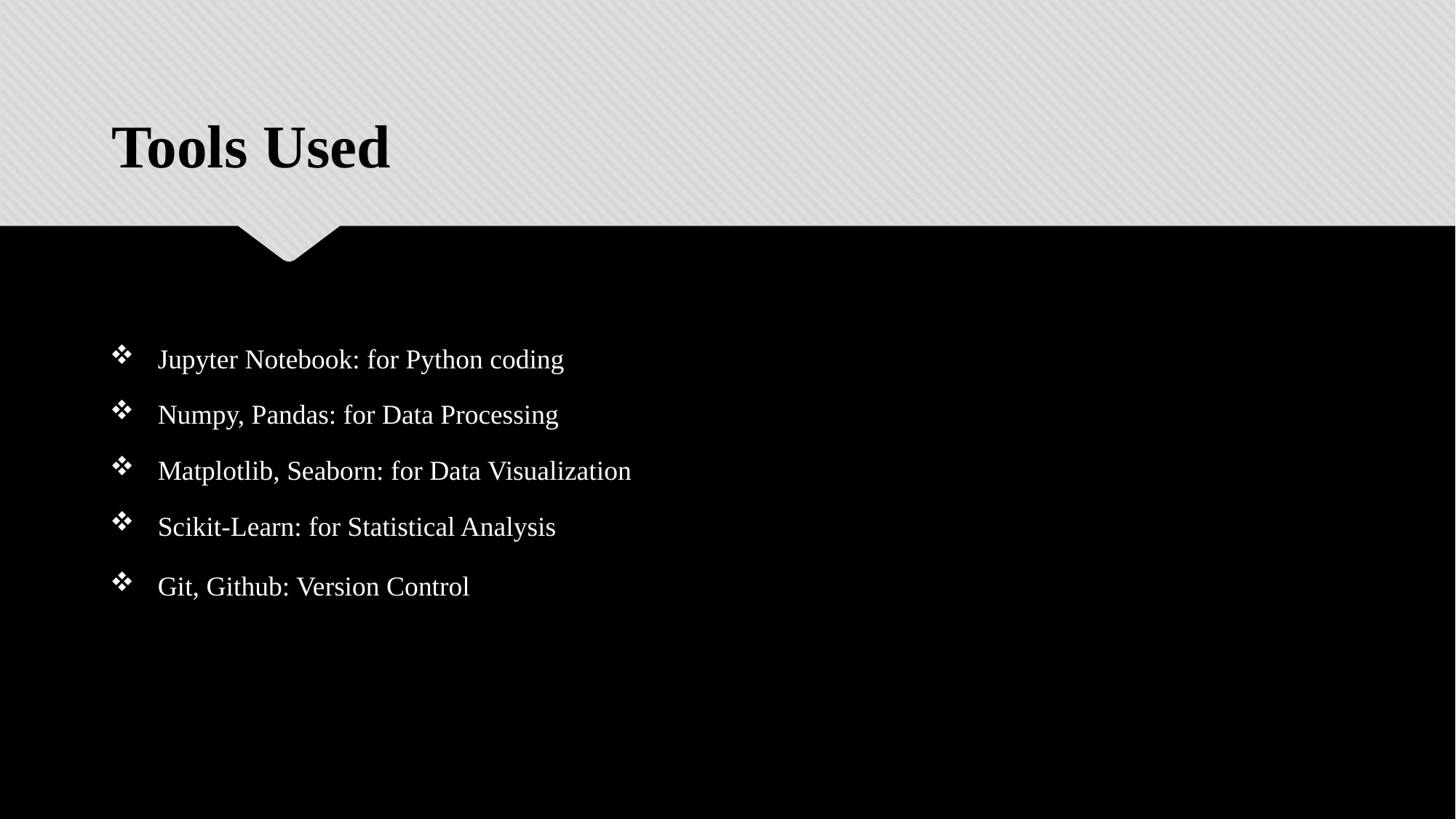

Tools Used
  Jupyter Notebook: for Python coding
  Numpy, Pandas: for Data Processing
  Matplotlib, Seaborn: for Data Visualization
  Scikit-Learn: for Statistical Analysis
  Git, Github: Version Control